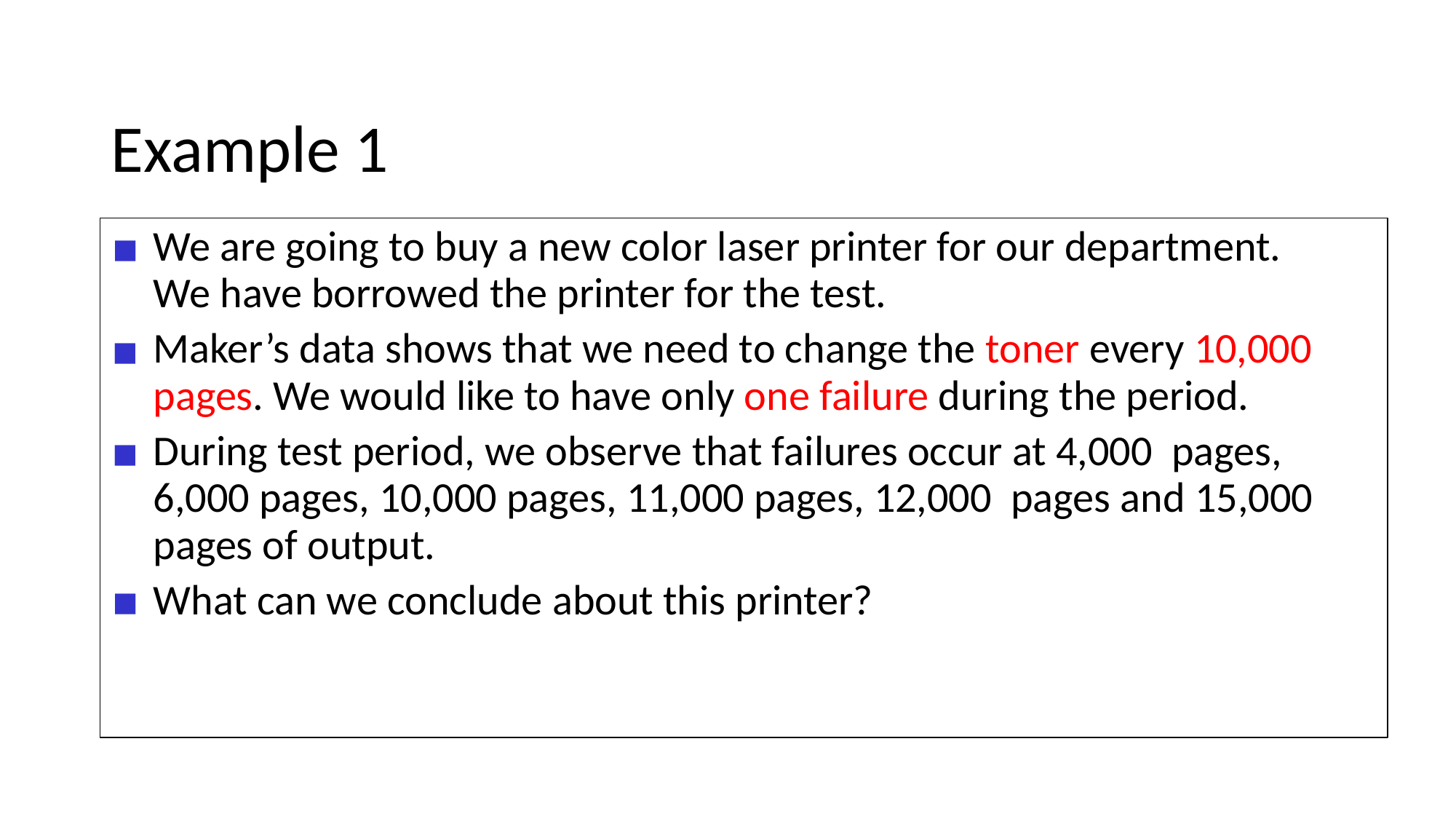

# Example 1
We are going to buy a new color laser printer for our department. We have borrowed the printer for the test.
Maker’s data shows that we need to change the toner every 10,000 pages. We would like to have only one failure during the period.
During test period, we observe that failures occur at 4,000  pages, 6,000 pages, 10,000 pages, 11,000 pages, 12,000  pages and 15,000 pages of output.
What can we conclude about this printer?